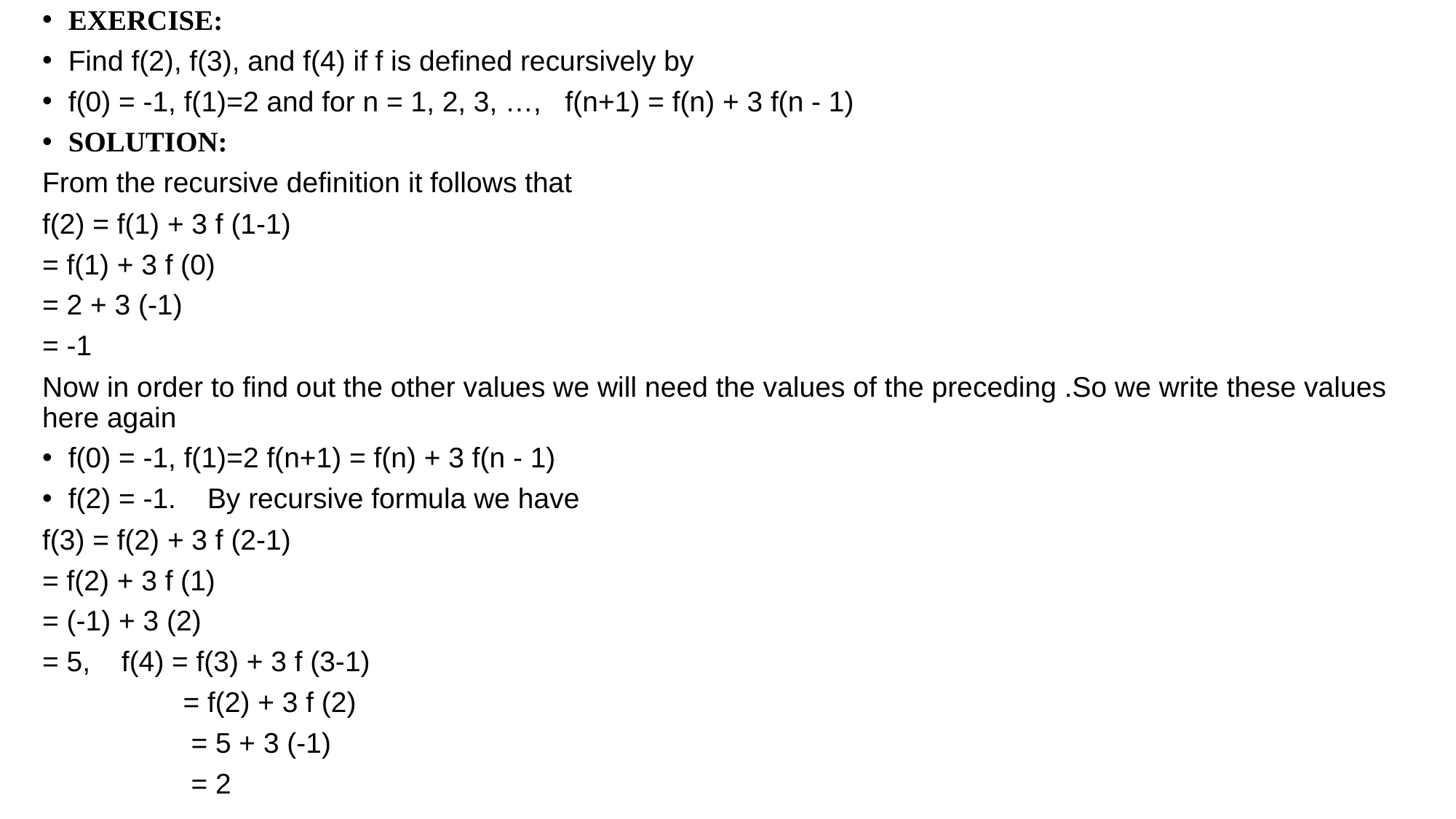

EXERCISE:
Find f(2), f(3), and f(4) if f is defined recursively by
f(0) = -1, f(1)=2 and for n = 1, 2, 3, …,   f(n+1) = f(n) + 3 f(n - 1)
SOLUTION:
From the recursive definition it follows that
f(2) = f(1) + 3 f (1-1)
= f(1) + 3 f (0)
= 2 + 3 (-1)
= -1
Now in order to find out the other values we will need the values of the preceding .So we write these values here again
f(0) = -1, f(1)=2 f(n+1) = f(n) + 3 f(n - 1)
f(2) = -1.    By recursive formula we have
f(3) = f(2) + 3 f (2-1)
= f(2) + 3 f (1)
= (-1) + 3 (2)
= 5,    f(4) = f(3) + 3 f (3-1)
                  = f(2) + 3 f (2)
                   = 5 + 3 (-1)
                   = 2